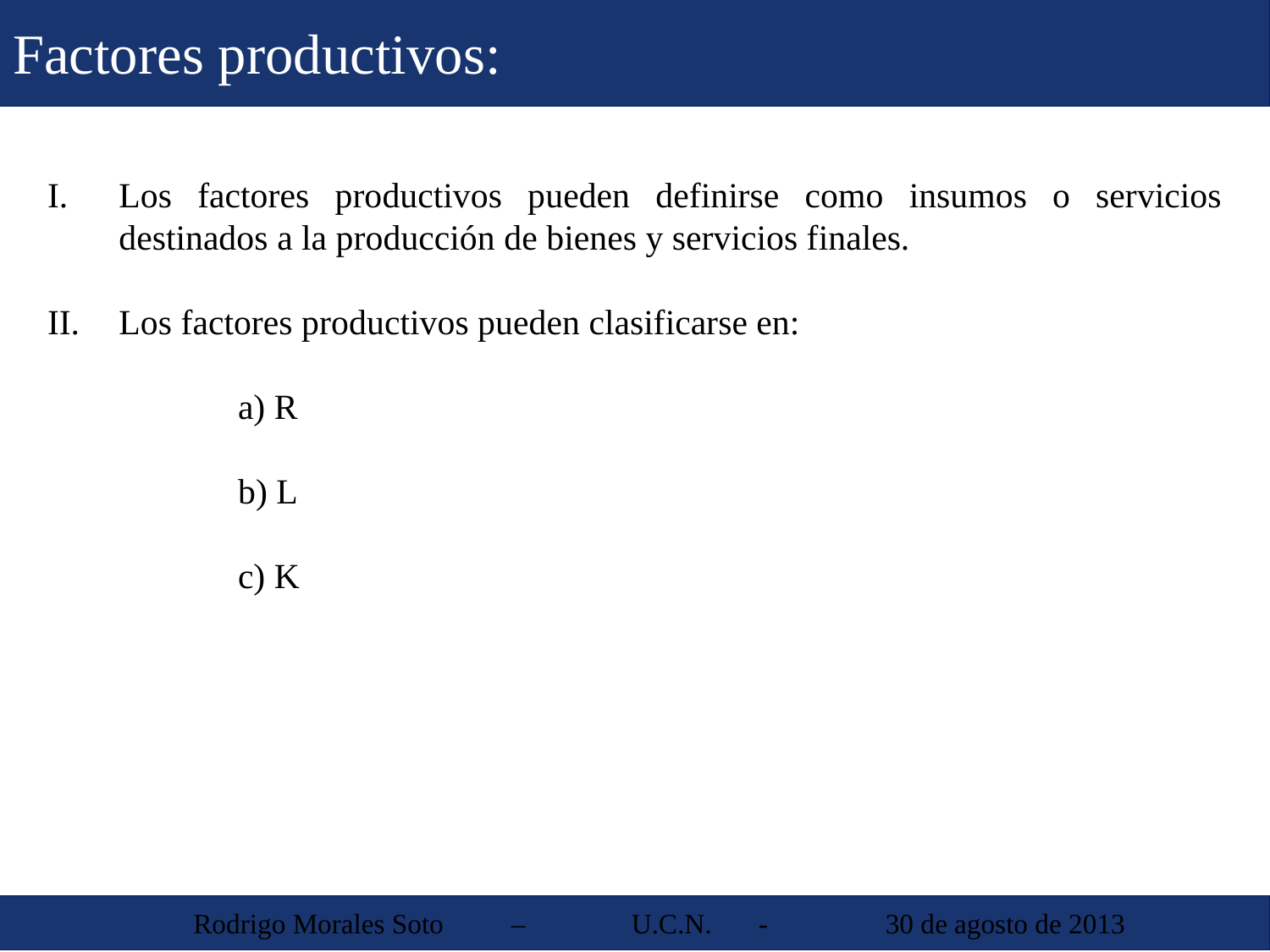

Factores productivos:
Los factores productivos pueden definirse como insumos o servicios destinados a la producción de bienes y servicios finales.

Los factores productivos pueden clasificarse en:

	a) R

	b) L

	c) K

          Rodrigo Morales Soto	 – 	U.C.N. 	-	30 de agosto de 2013